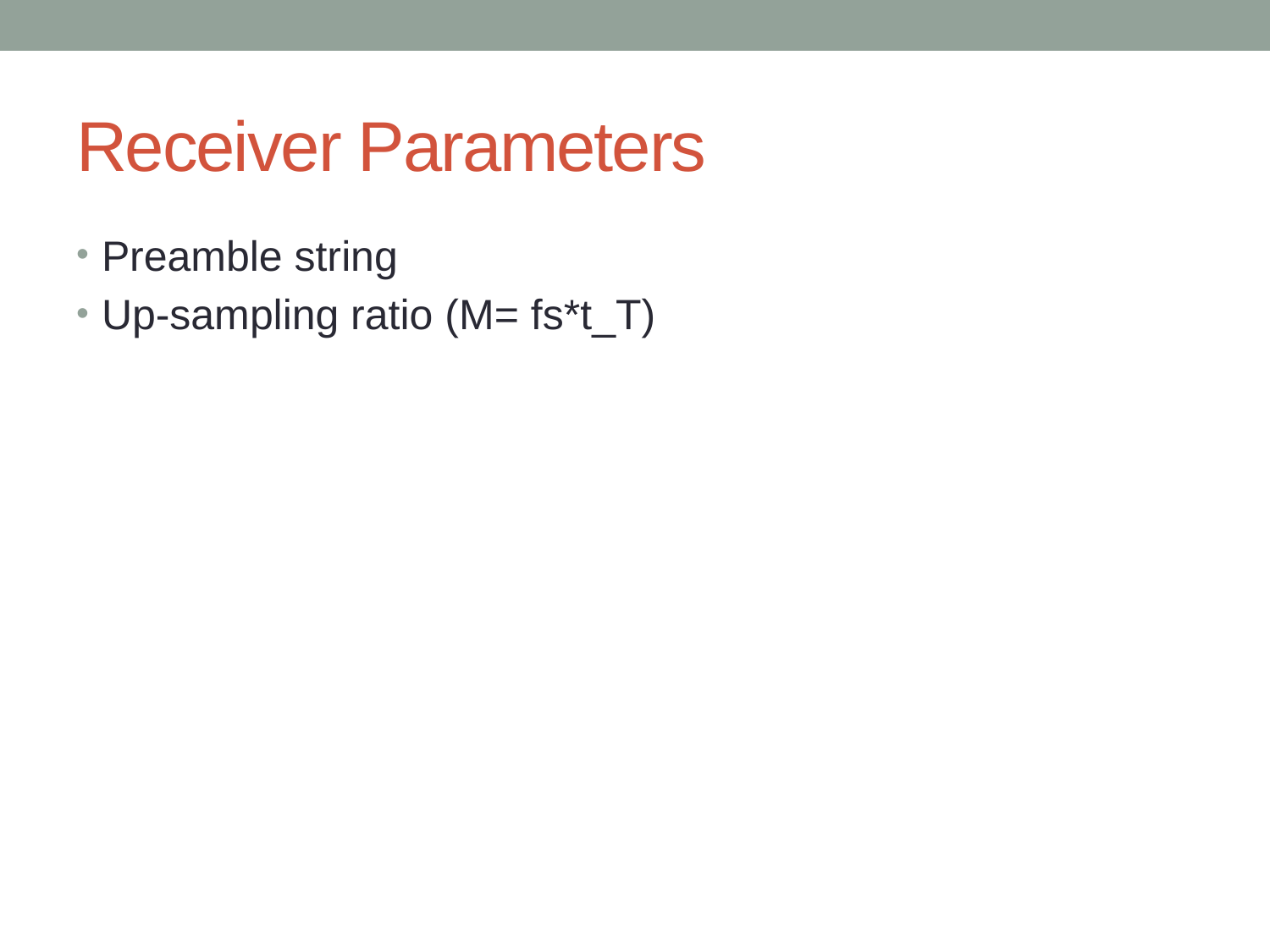

# Receiver Parameters
Preamble string
Up-sampling ratio (M= fs*t_T)